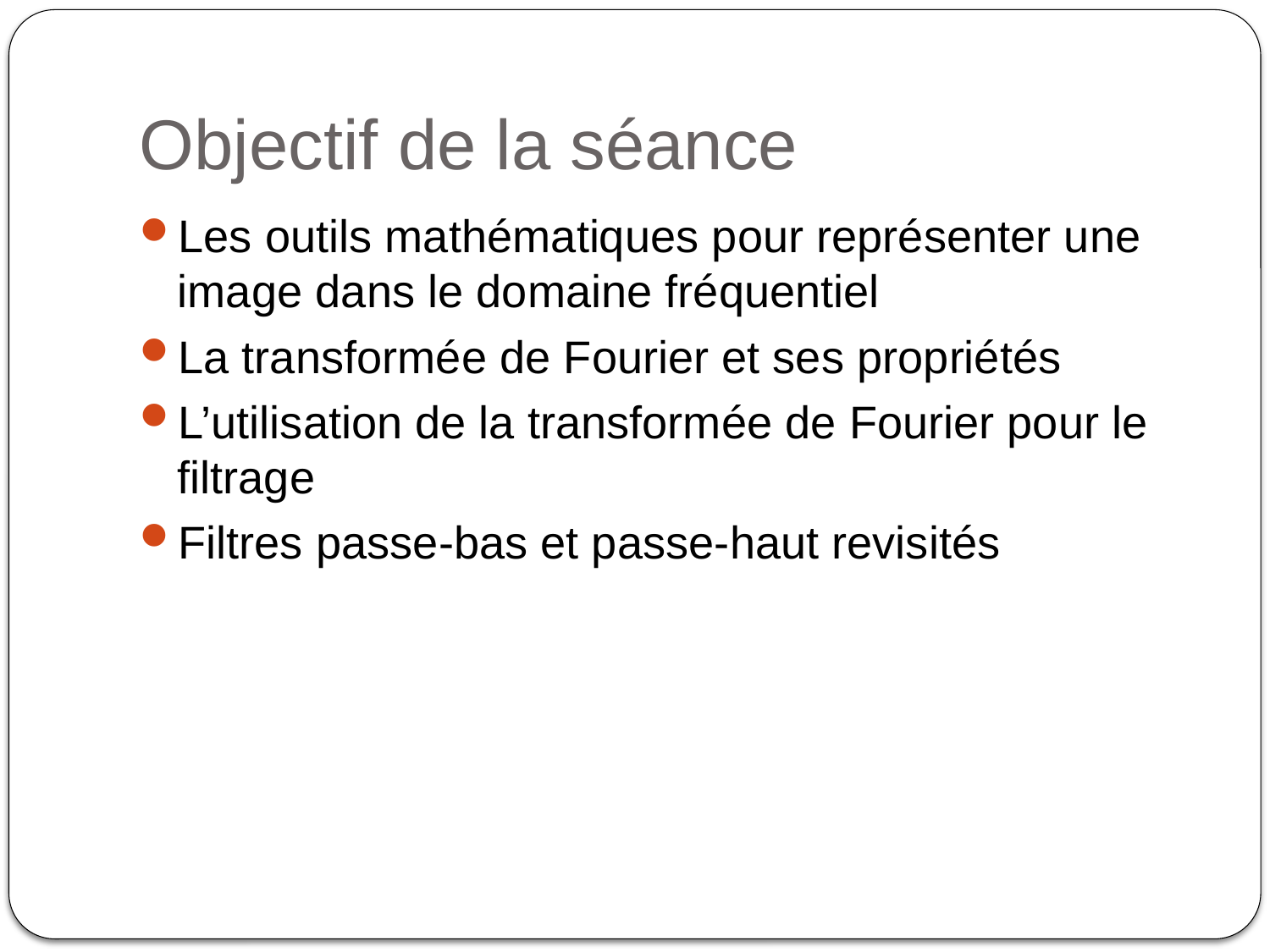

# Objectif de la séance
Les outils mathématiques pour représenter une image dans le domaine fréquentiel
La transformée de Fourier et ses propriétés
L’utilisation de la transformée de Fourier pour le filtrage
Filtres passe-bas et passe-haut revisités